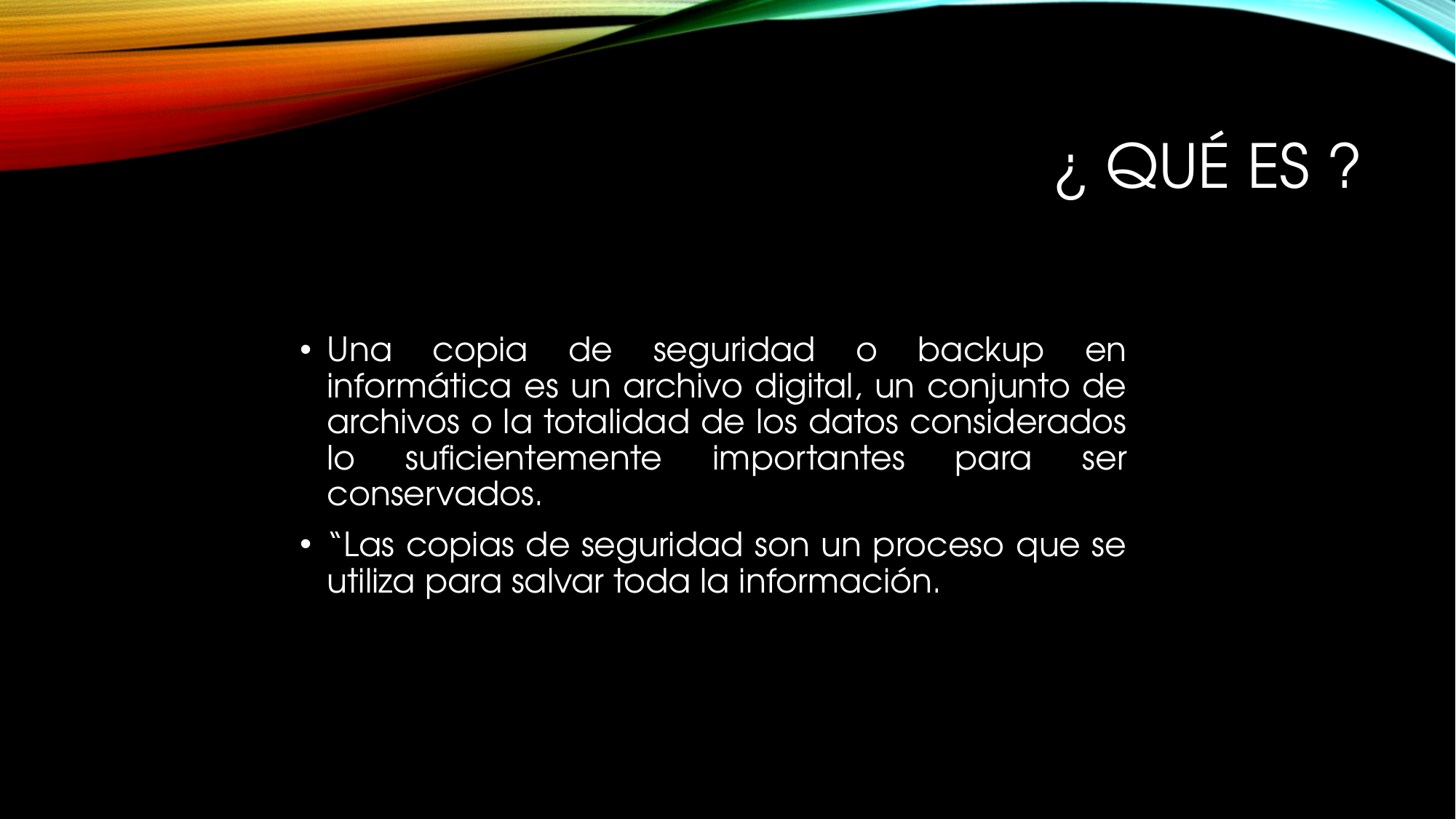

# ¿ QUÉ ES ?

Una copia de seguridad o backup en informática es un archivo digital, un conjunto de archivos o la totalidad de los datos considerados lo suficientemente importantes para ser conservados.
“Las copias de seguridad son un proceso que se utiliza para salvar toda la información.